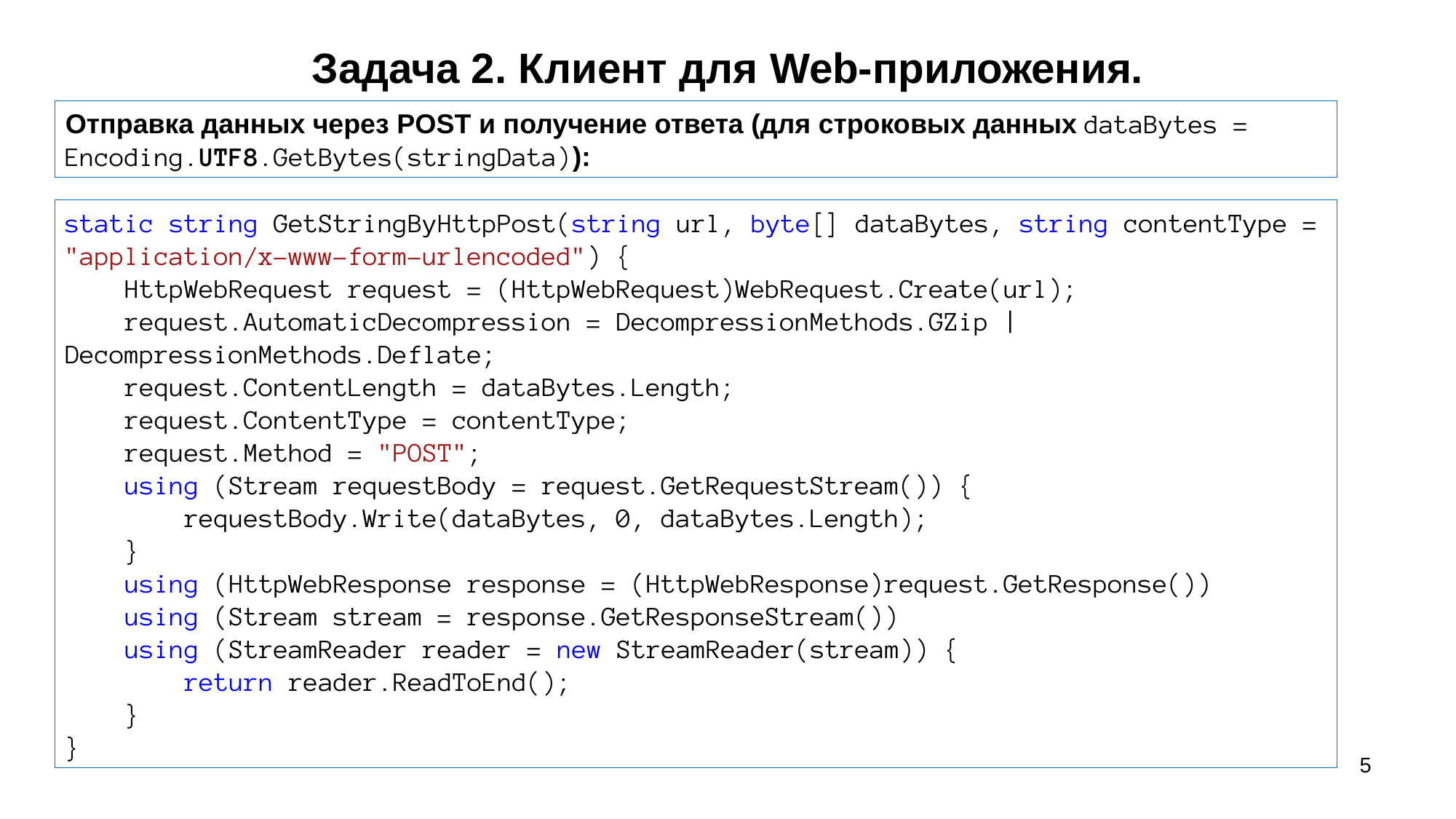

# Задача 2. Клиент для Web-приложения.
Отправка данных через POST и получение ответа (для строковых данных dataBytes = Encoding.UTF8.GetBytes(stringData)):
static string GetStringByHttpPost(string url, byte[] dataBytes, string contentType = "application/x-www-form-urlencoded") {
    HttpWebRequest request = (HttpWebRequest)WebRequest.Create(url);
    request.AutomaticDecompression = DecompressionMethods.GZip | DecompressionMethods.Deflate;
    request.ContentLength = dataBytes.Length;
    request.ContentType = contentType;
    request.Method = "POST";
    using (Stream requestBody = request.GetRequestStream()) {
        requestBody.Write(dataBytes, 0, dataBytes.Length);
    }
    using (HttpWebResponse response = (HttpWebResponse)request.GetResponse())
    using (Stream stream = response.GetResponseStream())
    using (StreamReader reader = new StreamReader(stream)) {
        return reader.ReadToEnd();
    }
}
5